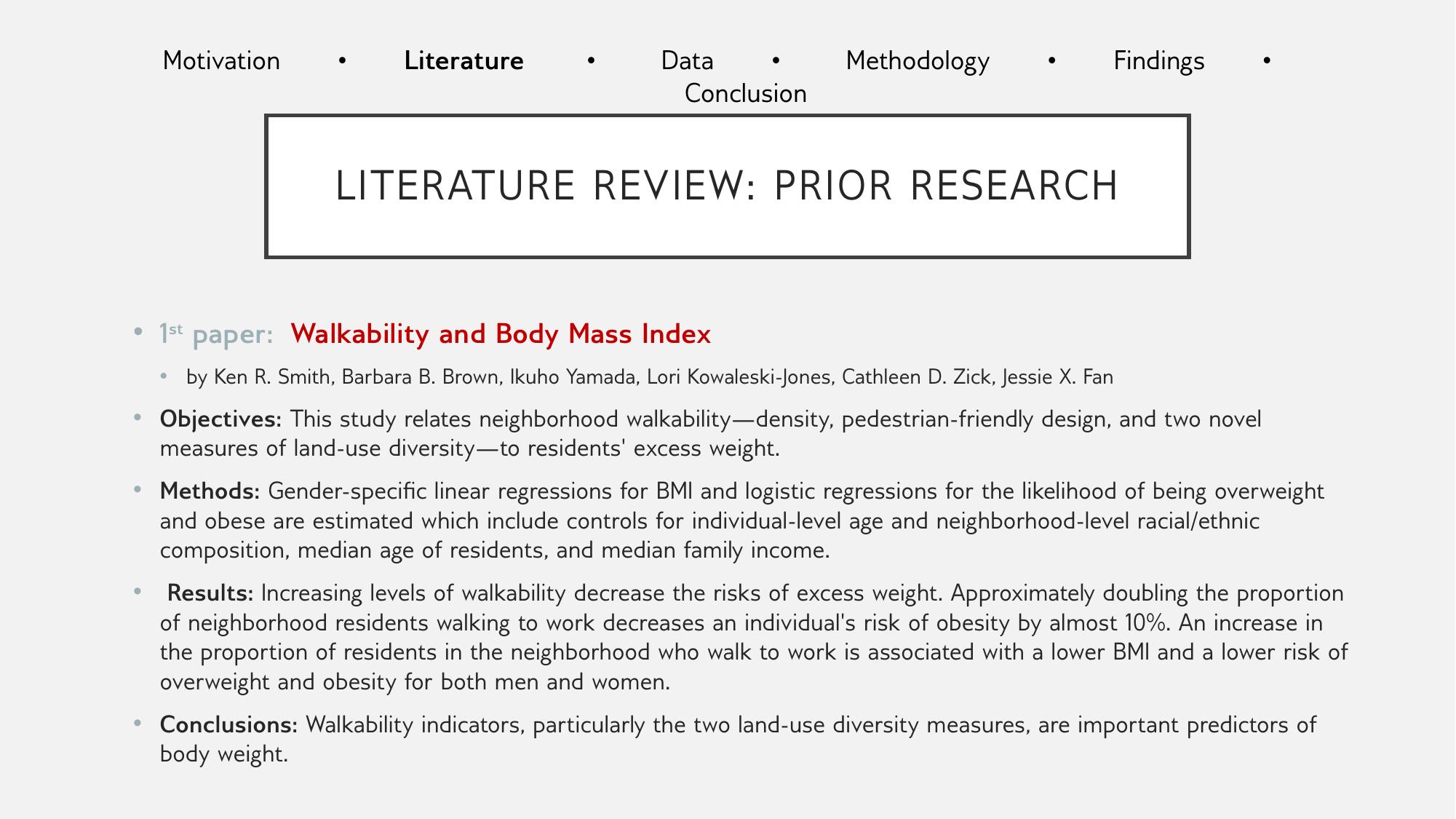

Motivation       •       Literature       •        Data       •        Methodology       •       Findings       •        Conclusion
# Literature review: PRIOR RESEARCH
1st paper:  Walkability and Body Mass Index
by Ken R. Smith, Barbara B. Brown, Ikuho Yamada, Lori Kowaleski-Jones, Cathleen D. Zick, Jessie X. Fan
Objectives: This study relates neighborhood walkability—density, pedestrian-friendly design, and two novel measures of land-use diversity—to residents' excess weight.
Methods: Gender-specific linear regressions for BMI and logistic regressions for the likelihood of being overweight and obese are estimated which include controls for individual-level age and neighborhood-level racial/ethnic composition, median age of residents, and median family income.
 Results: Increasing levels of walkability decrease the risks of excess weight. Approximately doubling the proportion of neighborhood residents walking to work decreases an individual's risk of obesity by almost 10%. An increase in the proportion of residents in the neighborhood who walk to work is associated with a lower BMI and a lower risk of overweight and obesity for both men and women.
Conclusions: Walkability indicators, particularly the two land-use diversity measures, are important predictors of body weight.